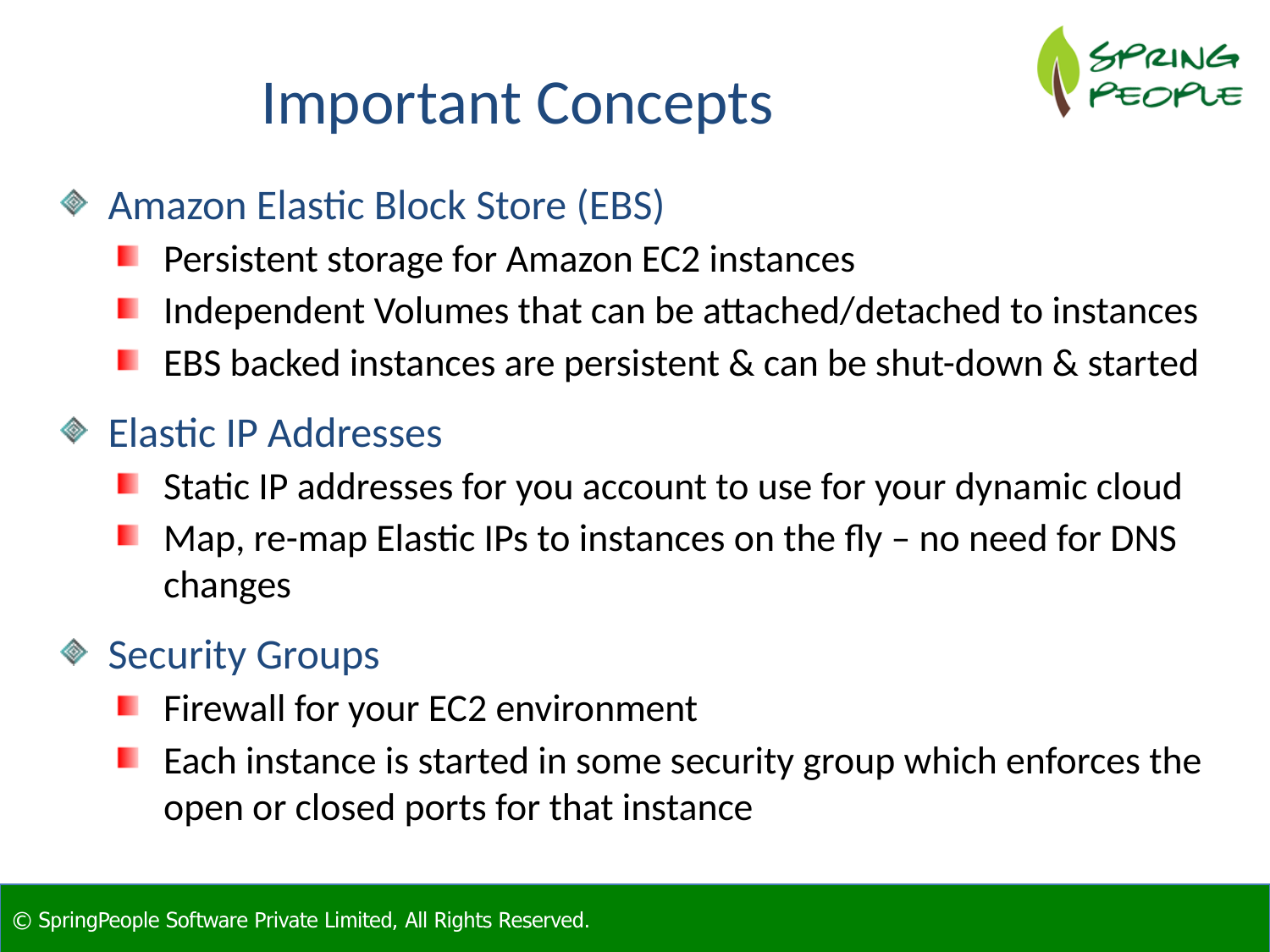

Important Concepts
Amazon Elastic Block Store (EBS)
Persistent storage for Amazon EC2 instances
Independent Volumes that can be attached/detached to instances
EBS backed instances are persistent & can be shut-down & started
Elastic IP Addresses
Static IP addresses for you account to use for your dynamic cloud
Map, re-map Elastic IPs to instances on the fly – no need for DNS changes
Security Groups
Firewall for your EC2 environment
Each instance is started in some security group which enforces the open or closed ports for that instance